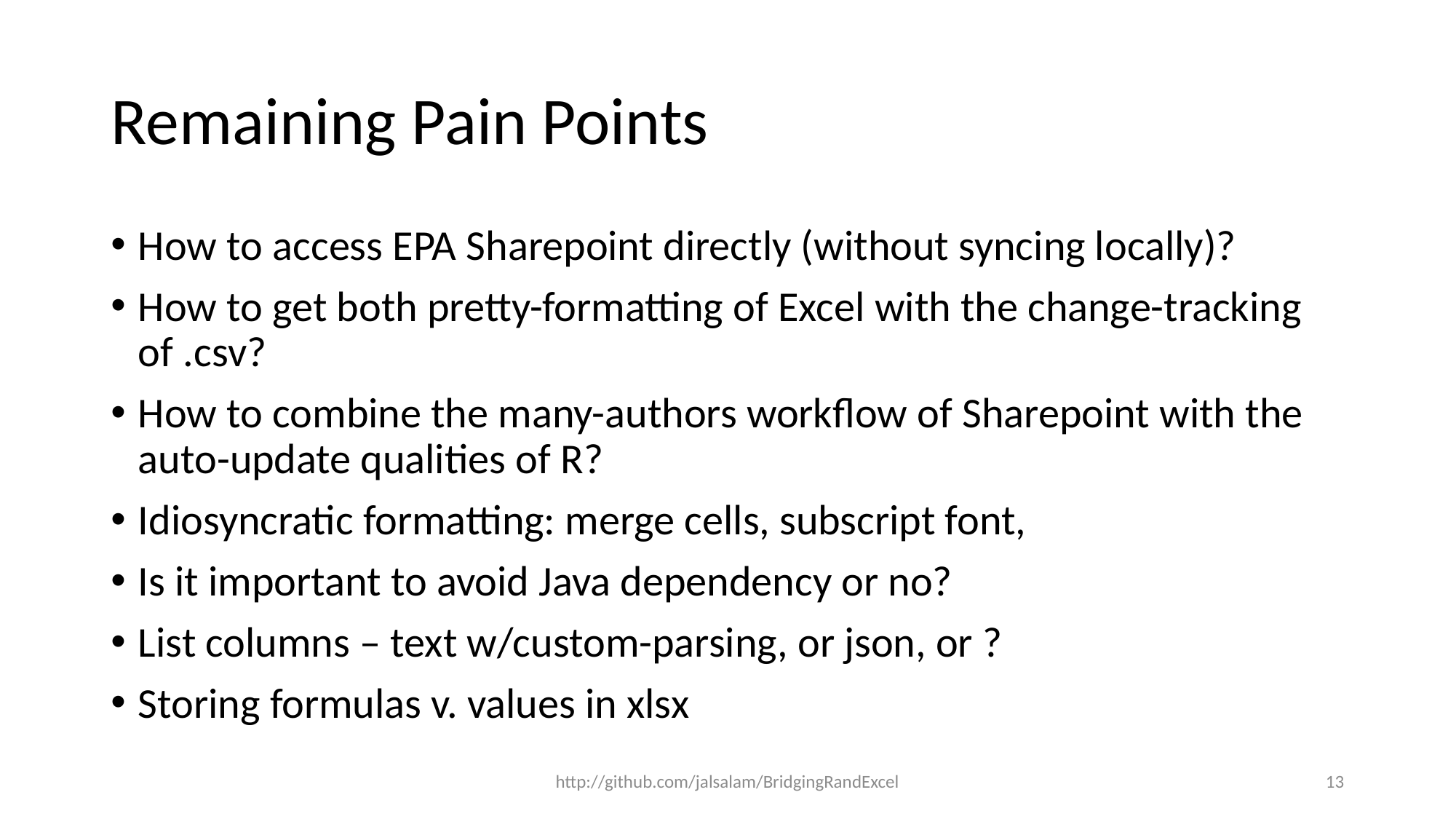

# Remaining Pain Points
How to access EPA Sharepoint directly (without syncing locally)?
How to get both pretty-formatting of Excel with the change-tracking of .csv?
How to combine the many-authors workflow of Sharepoint with the auto-update qualities of R?
Idiosyncratic formatting: merge cells, subscript font,
Is it important to avoid Java dependency or no?
List columns – text w/custom-parsing, or json, or ?
Storing formulas v. values in xlsx
http://github.com/jalsalam/BridgingRandExcel
13